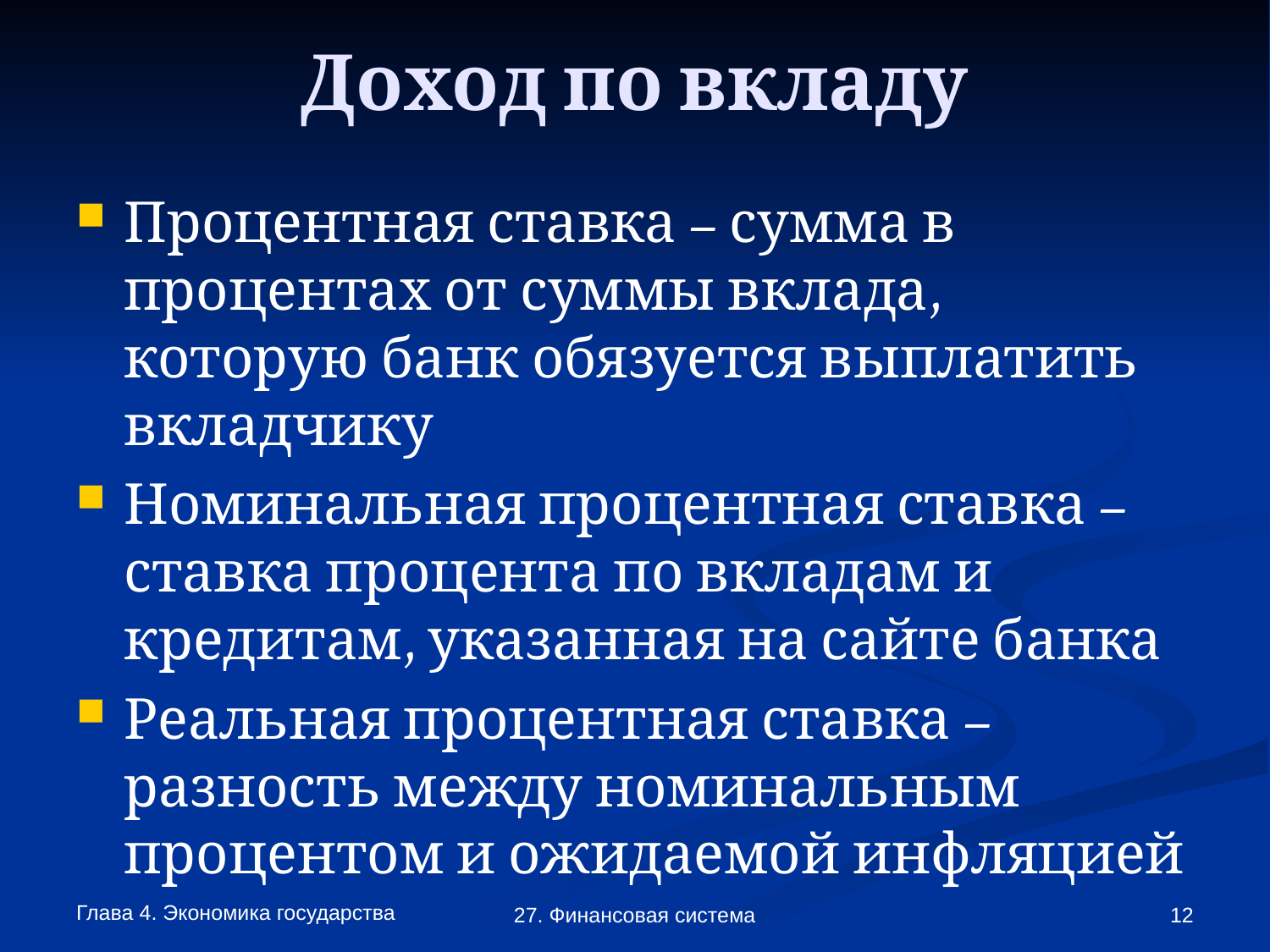

# Доход по вкладу
Процентная ставка – сумма в процентах от суммы вклада, которую банк обязуется выплатить вкладчику
Номинальная процентная ставка – ставка процента по вкладам и кредитам, указанная на сайте банка
Реальная процентная ставка – разность между номинальным процентом и ожидаемой инфляцией
Глава 4. Экономика государства
27. Финансовая система
12